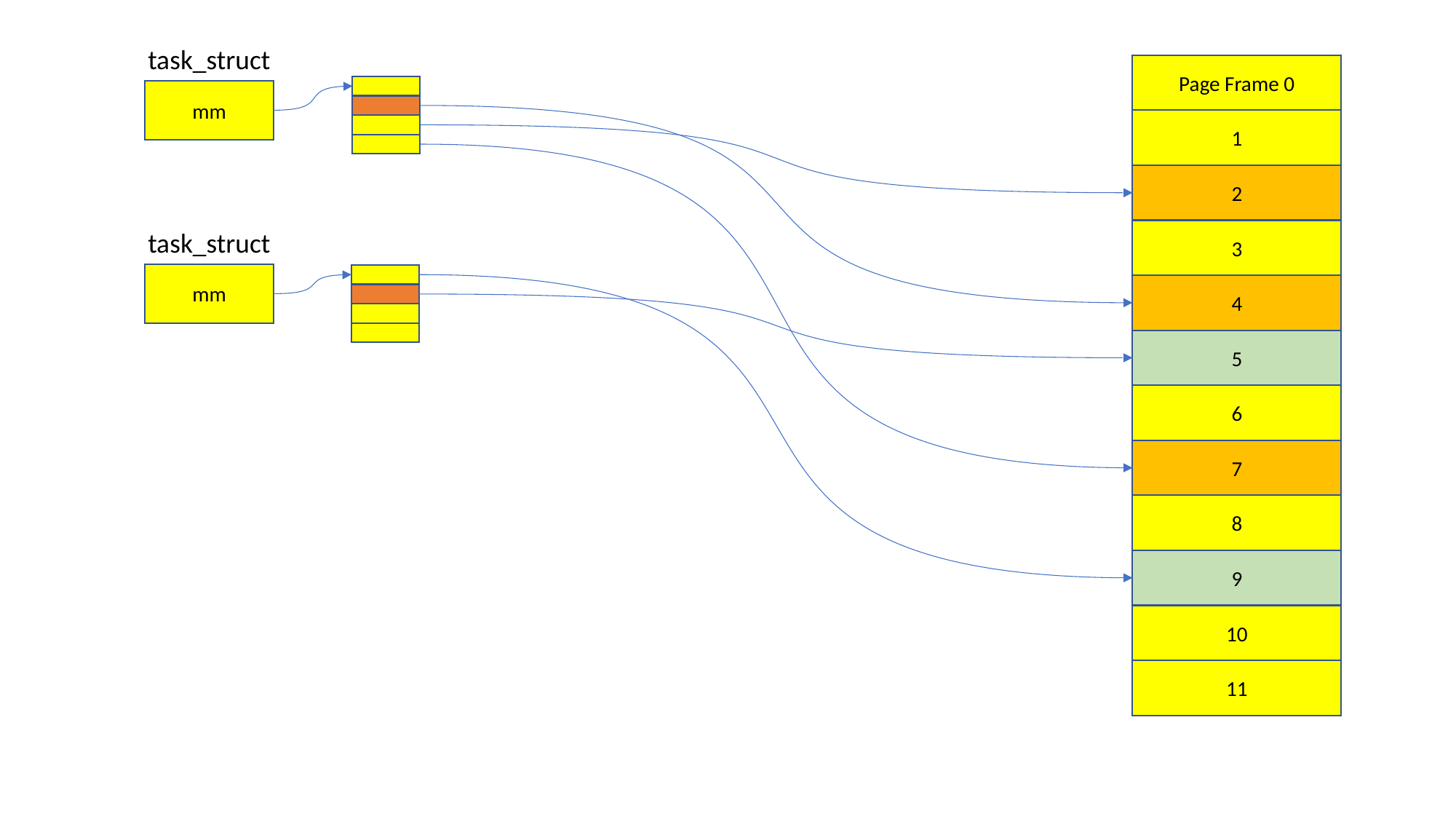

task_struct
Page Frame 0

mm

1

2
task_struct
3
mm

4

5
6
7
8
9
10
11